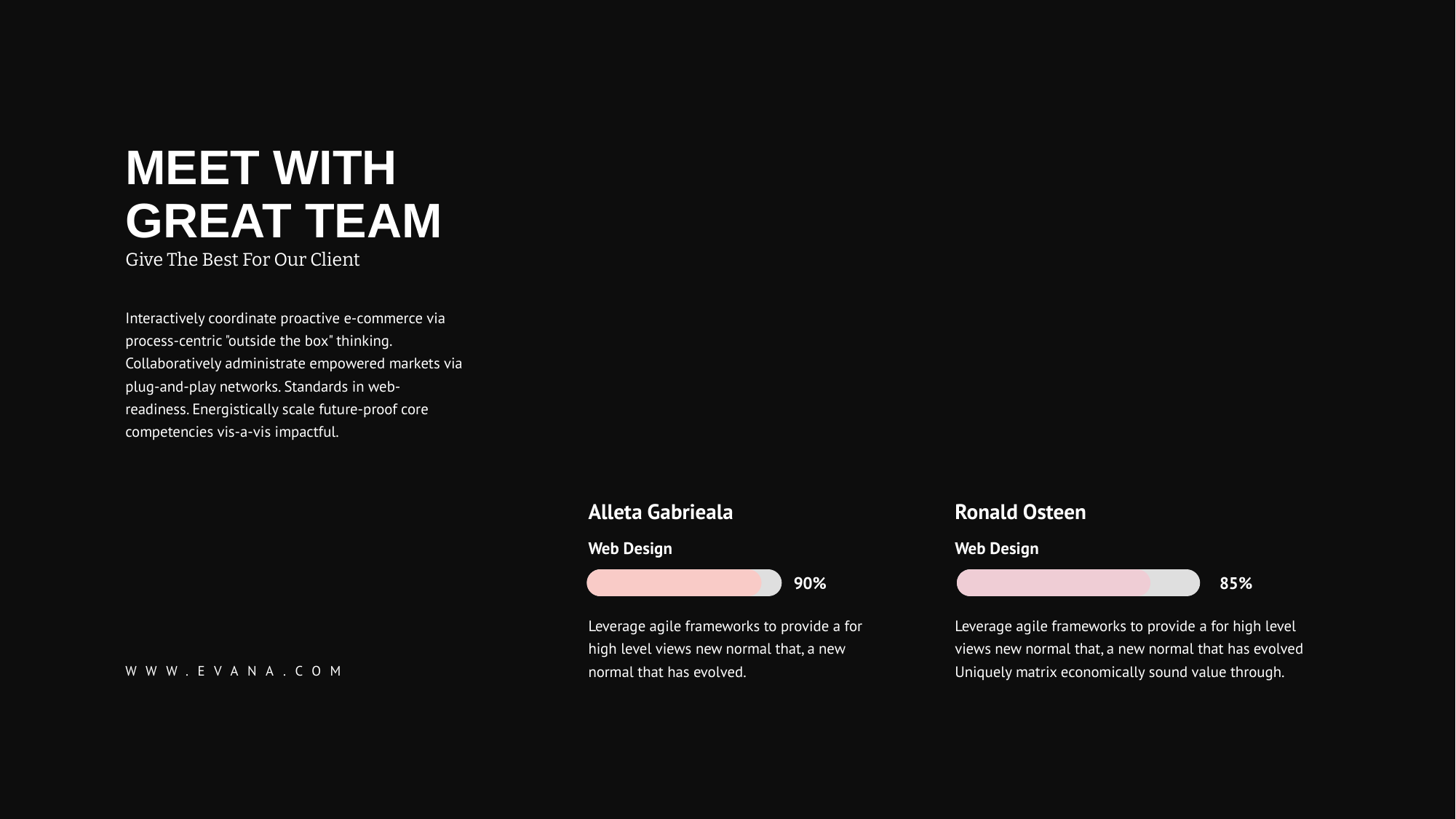

MEET WITH
GREAT TEAM
Give The Best For Our Client
Interactively coordinate proactive e-commerce via process-centric "outside the box" thinking.
Collaboratively administrate empowered markets via plug-and-play networks. Standards in web-readiness. Energistically scale future-proof core competencies vis-a-vis impactful.
Alleta Gabrieala
Ronald Osteen
Web Design
Web Design
90%
85%
Leverage agile frameworks to provide a for high level views new normal that, a new normal that has evolved.
Leverage agile frameworks to provide a for high level views new normal that, a new normal that has evolved Uniquely matrix economically sound value through.
WWW.EVANA.COM